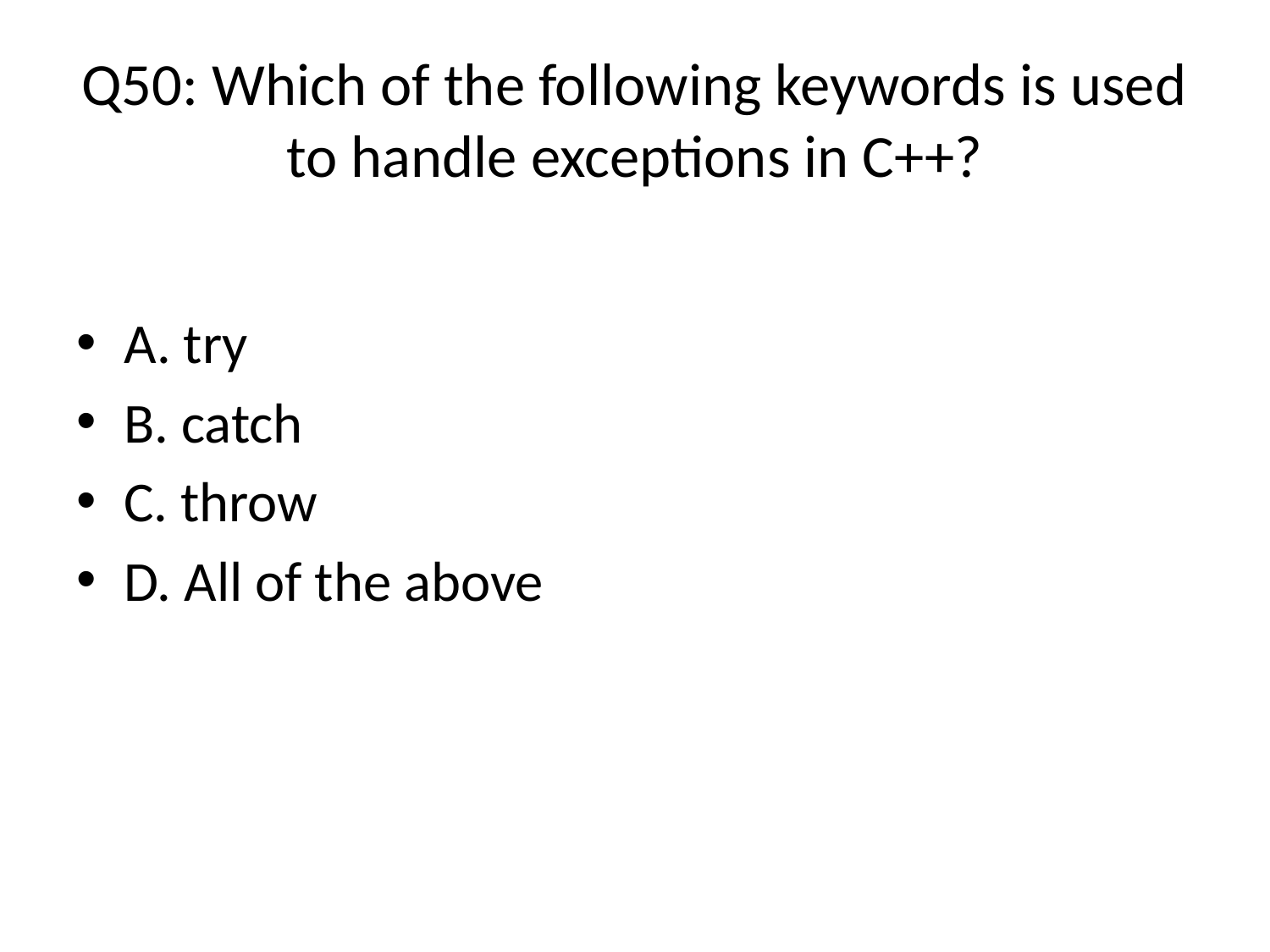

# Q50: Which of the following keywords is used to handle exceptions in C++?

A. try
B. catch
C. throw
D. All of the above (Answer)